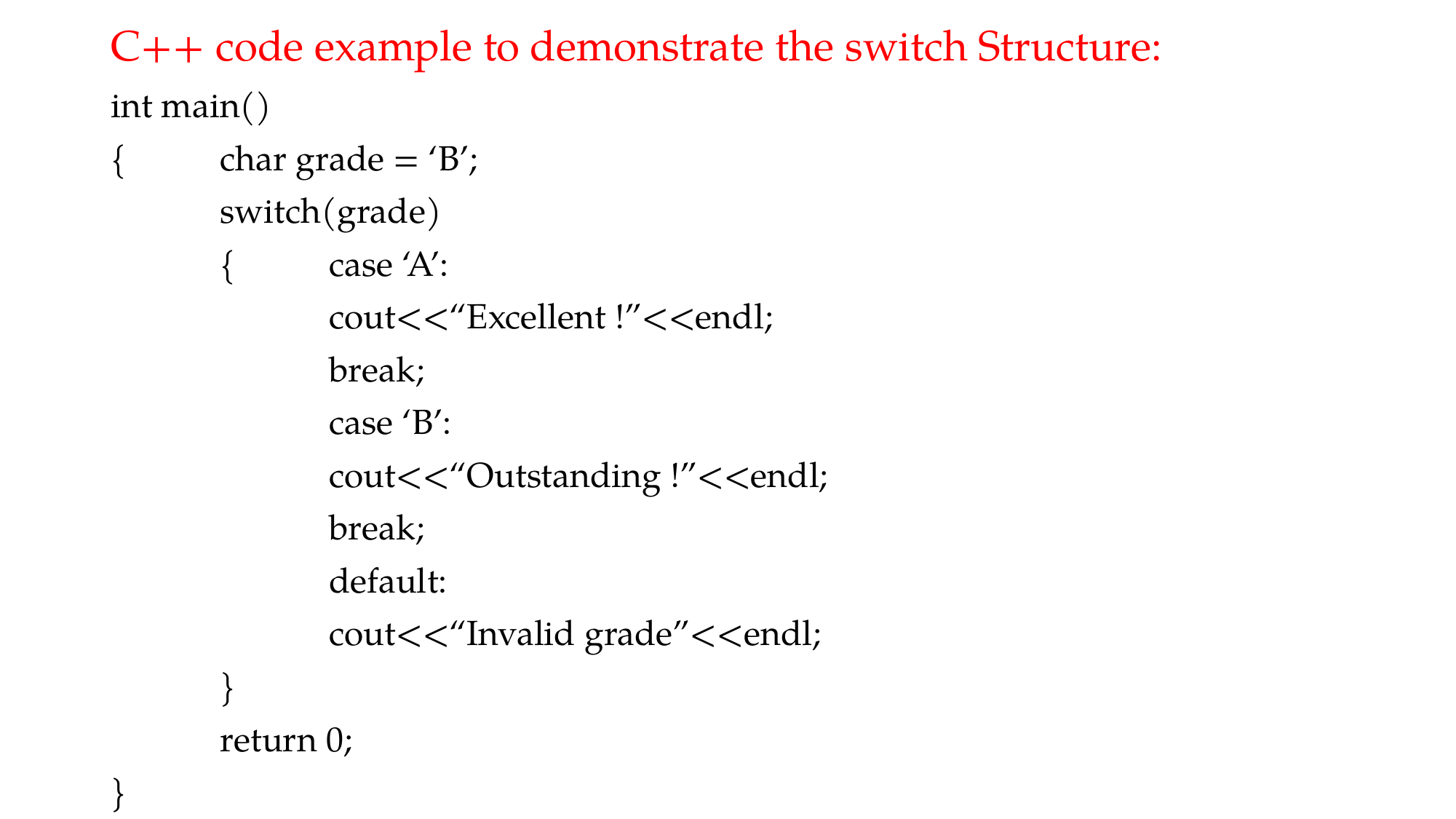

# C++ code example to demonstrate the switch Structure:
int main()
{	char grade = ‘B’;
	switch(grade)
	{	case ‘A’:
		cout<<“Excellent !”<<endl;
		break;
		case ‘B’:
		cout<<“Outstanding !”<<endl;
		break;
		default:
		cout<<“Invalid grade”<<endl;
	}
	return 0;
}